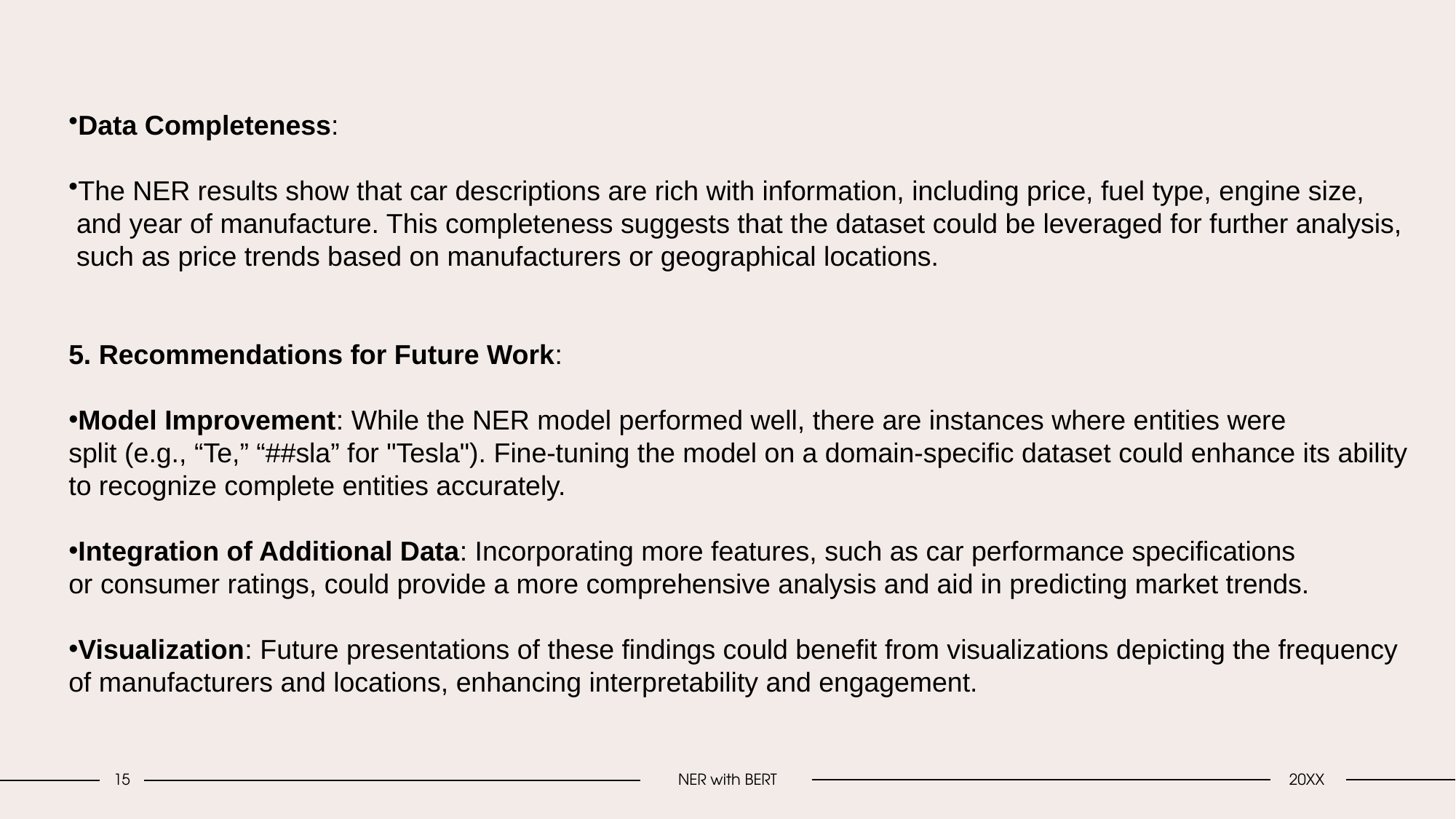

#
Data Completeness:

The NER results show that car descriptions are rich with information, including price, fuel type, engine size,
 and year of manufacture. This completeness suggests that the dataset could be leveraged for further analysis,
 such as price trends based on manufacturers or geographical locations.

5. Recommendations for Future Work:

Model Improvement: While the NER model performed well, there are instances where entities were
split (e.g., “Te,” “##sla” for "Tesla"). Fine-tuning the model on a domain-specific dataset could enhance its ability
to recognize complete entities accurately.

Integration of Additional Data: Incorporating more features, such as car performance specifications
or consumer ratings, could provide a more comprehensive analysis and aid in predicting market trends.

Visualization: Future presentations of these findings could benefit from visualizations depicting the frequency
of manufacturers and locations, enhancing interpretability and engagement.

15
NER with BERT
20XX